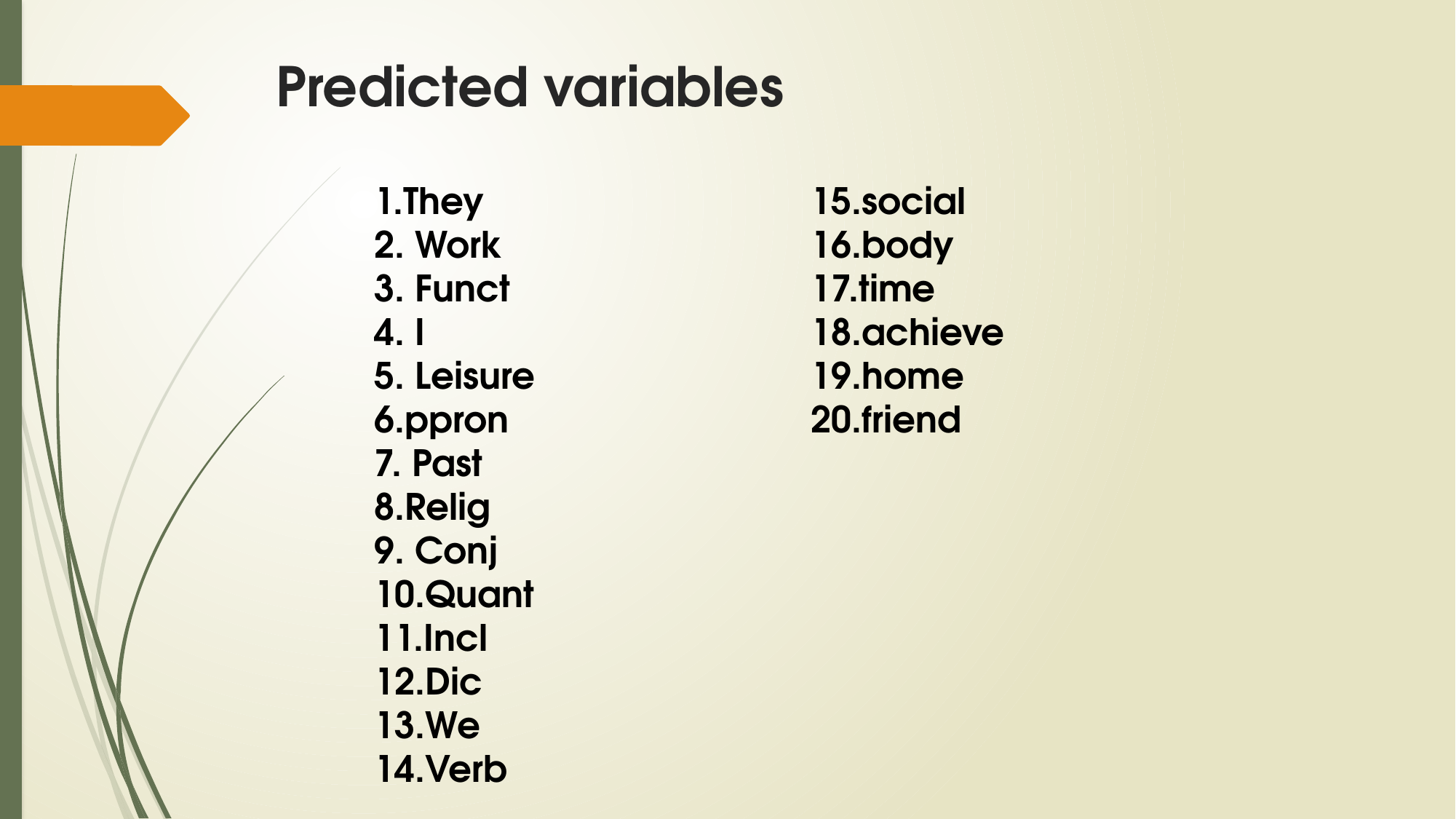

# Predicted variables
1.They                		15.social
2. Work               		16.body
3. Funct              		17.time
4. I                       		18.achieve
5. Leisure            		19.home
6.ppron                		20.friend
7. Past
8.Relig
9. Conj
10.Quant
11.Incl
12.Dic
13.We
14.Verb